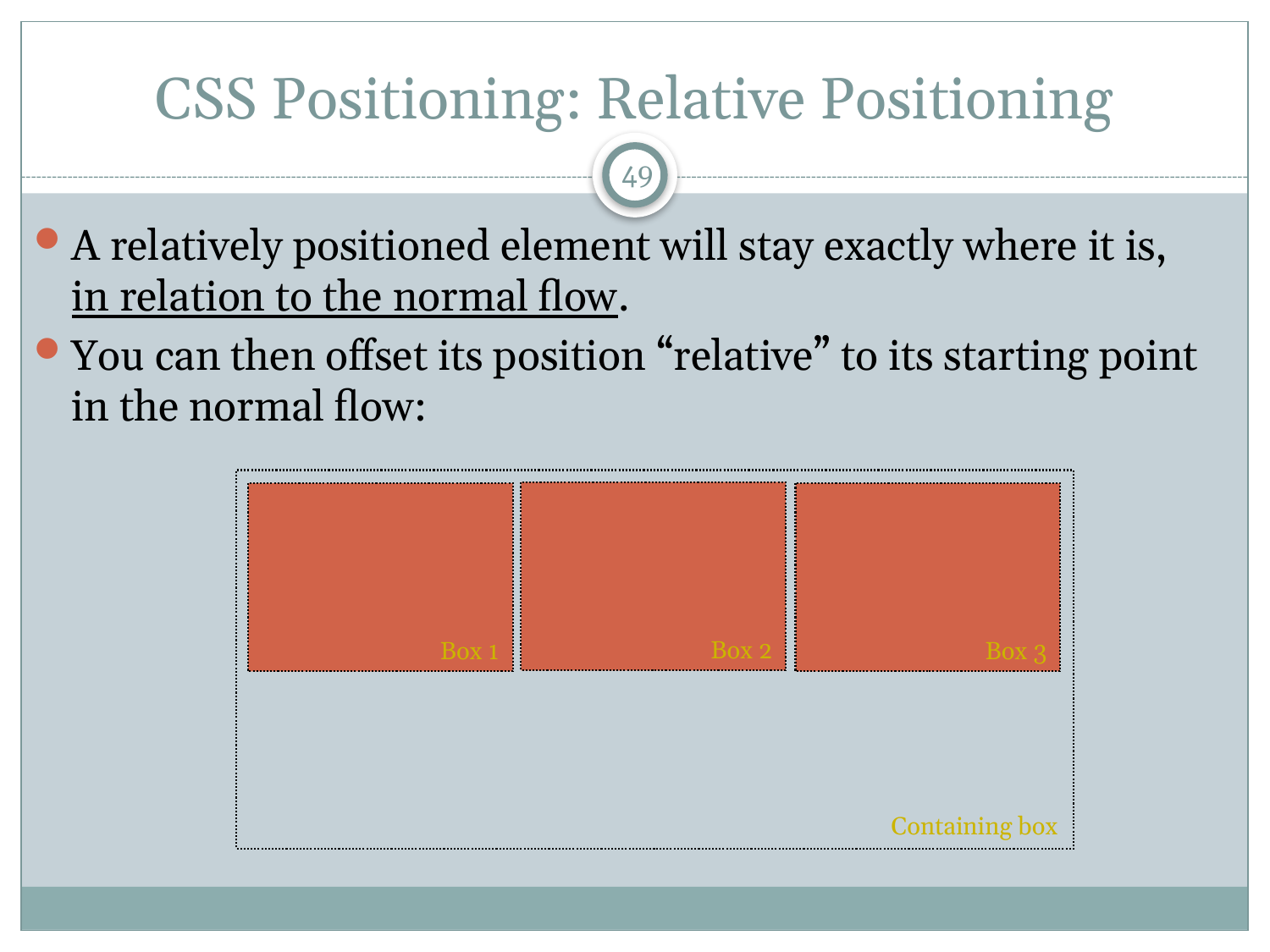

# CSS Positioning: Relative Positioning
49
A relatively positioned element will stay exactly where it is, in relation to the normal flow.
You can then offset its position “relative” to its starting point in the normal flow:

Box 2
Box 1
Box 3
Containing box